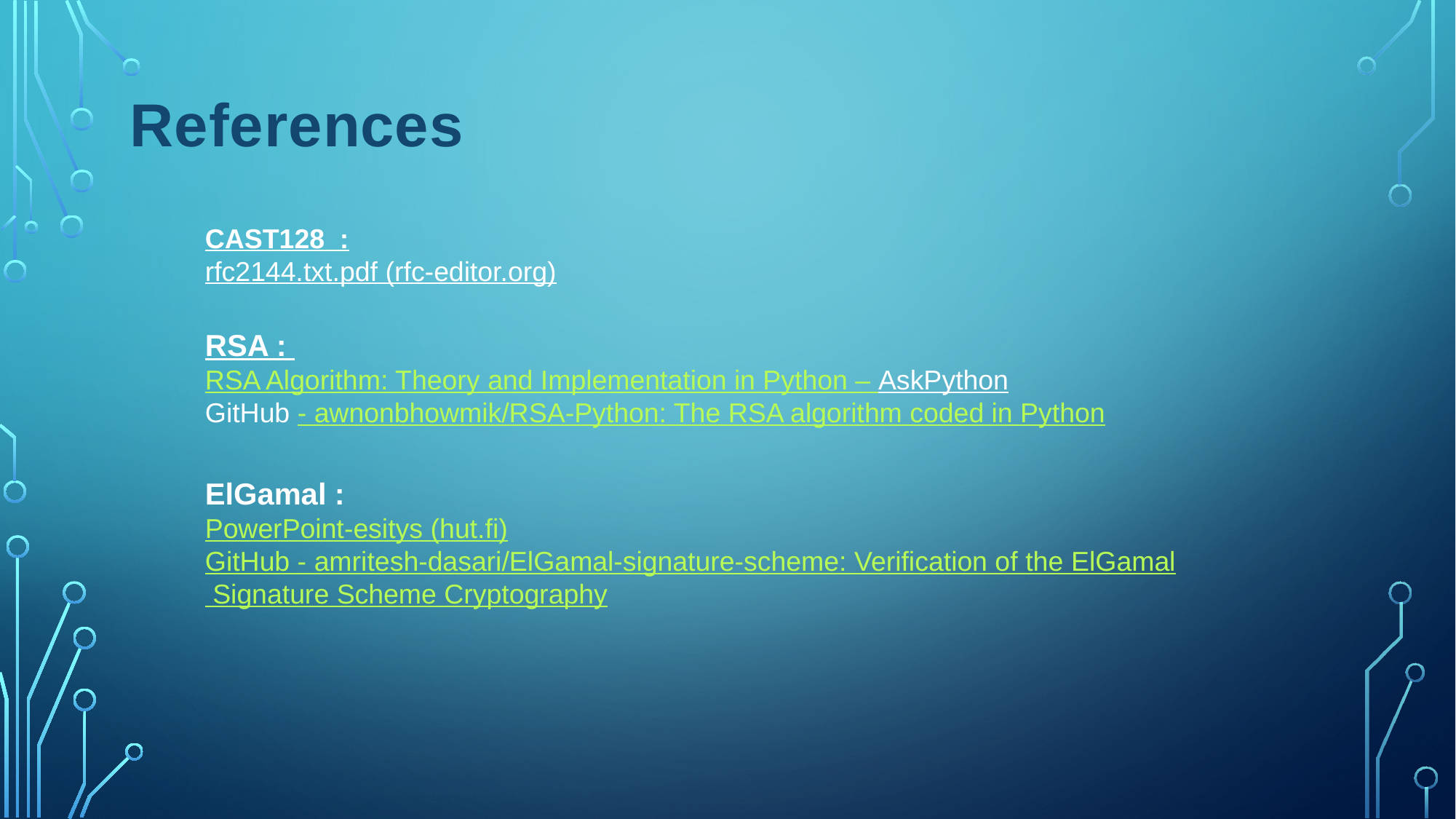

# References
CAST128  :
rfc2144.txt.pdf (rfc-editor.org)
RSA :
RSA Algorithm: Theory and Implementation in Python – AskPython
GitHub - awnonbhowmik/RSA-Python: The RSA algorithm coded in Python
ElGamal :
PowerPoint-esitys (hut.fi)
GitHub - amritesh-dasari/ElGamal-signature-scheme: Verification of the ElGamal Signature Scheme Cryptography